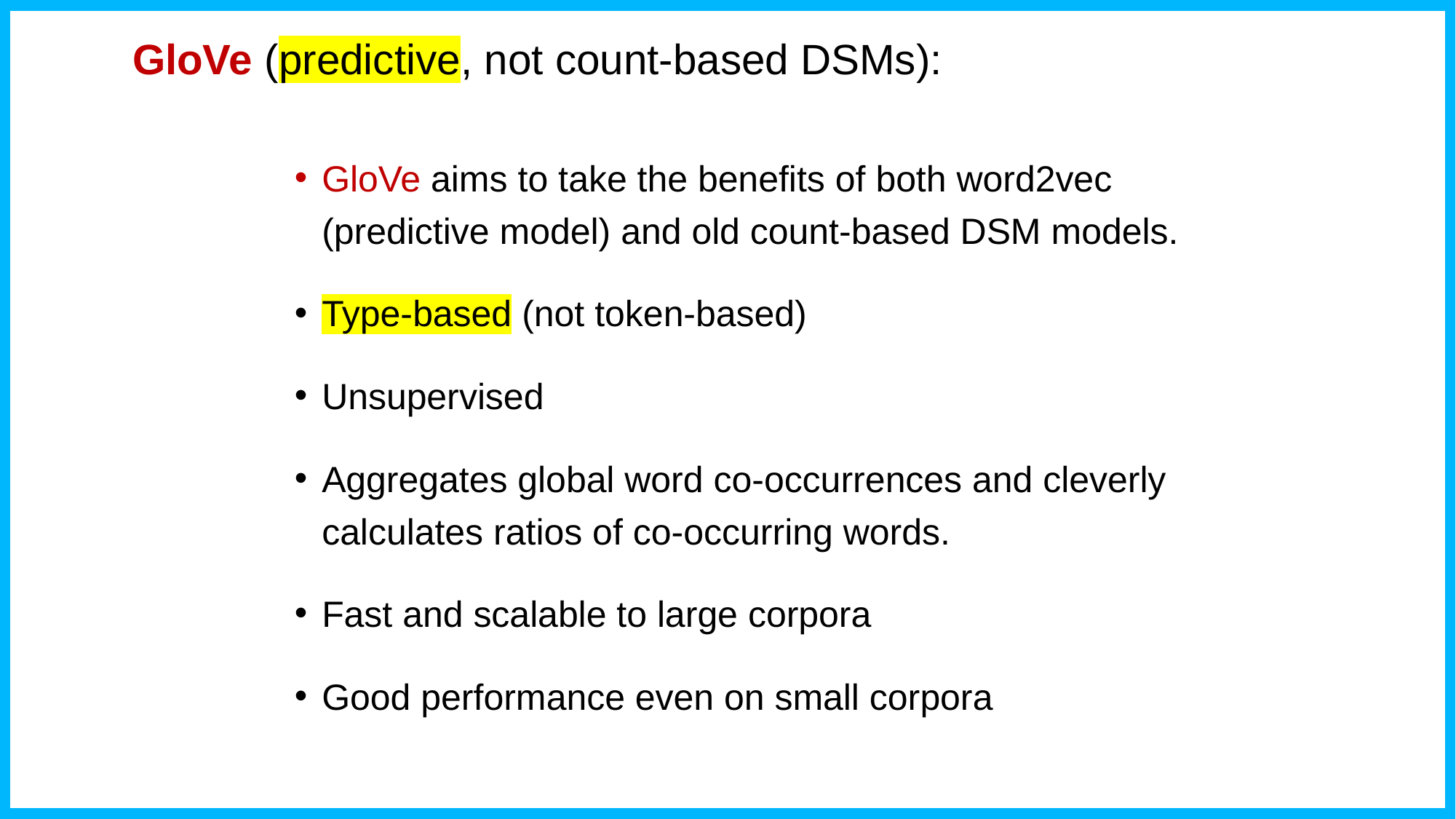

GloVe (predictive, not count-based DSMs):
GloVe aims to take the benefits of both word2vec (predictive model) and old count-based DSM models.
Type-based (not token-based)
Unsupervised
Aggregates global word co-occurrences and cleverly calculates ratios of co-occurring words.
Fast and scalable to large corpora
Good performance even on small corpora
74